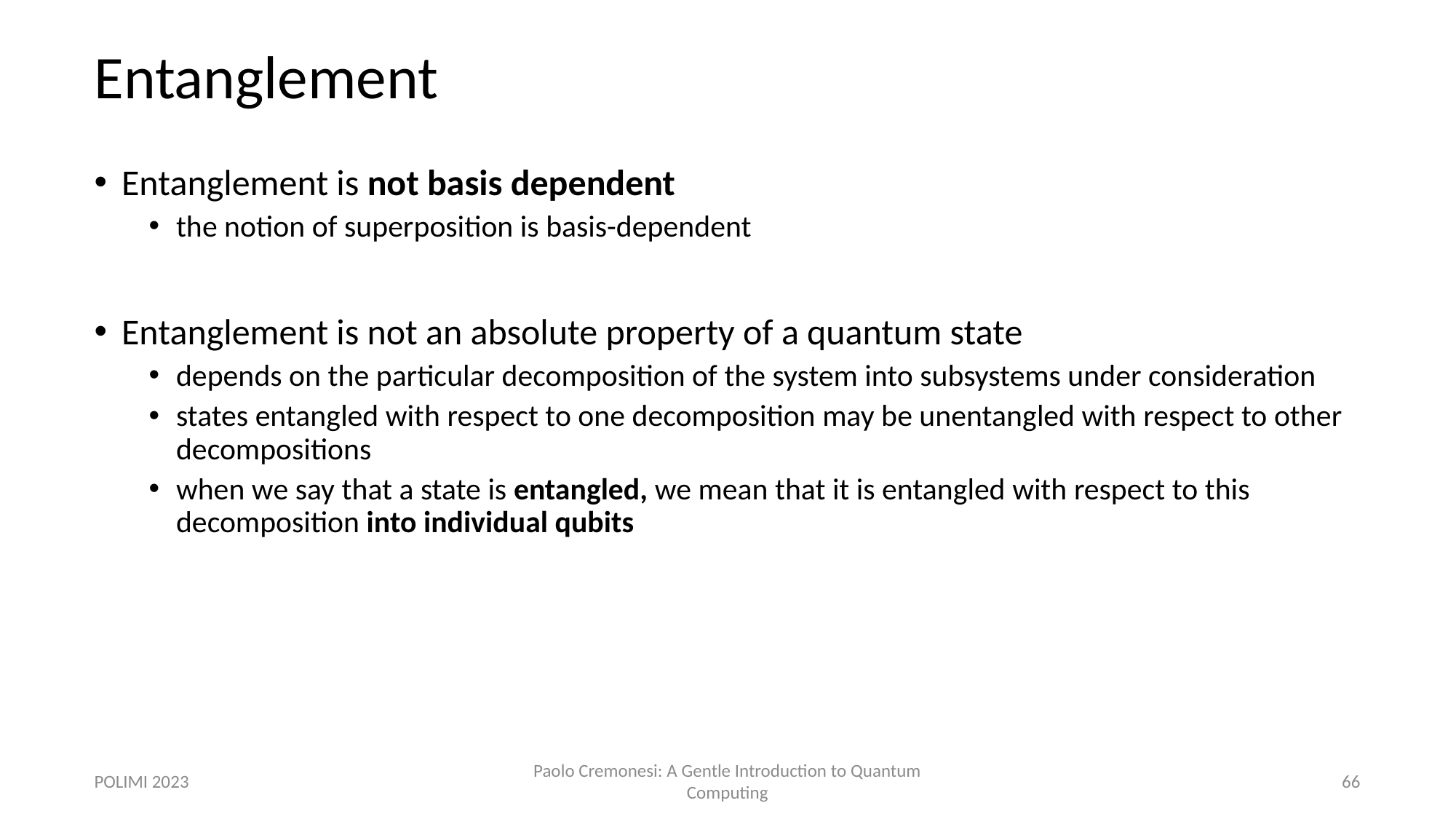

# Entanglement
Entanglement is not basis dependent
the notion of superposition is basis-dependent

Entanglement is not an absolute property of a quantum state
depends on the particular decomposition of the system into subsystems under consideration
states entangled with respect to one decomposition may be unentangled with respect to other decompositions
when we say that a state is entangled, we mean that it is entangled with respect to this decomposition into individual qubits
POLIMI 2023
Paolo Cremonesi: A Gentle Introduction to Quantum Computing
66